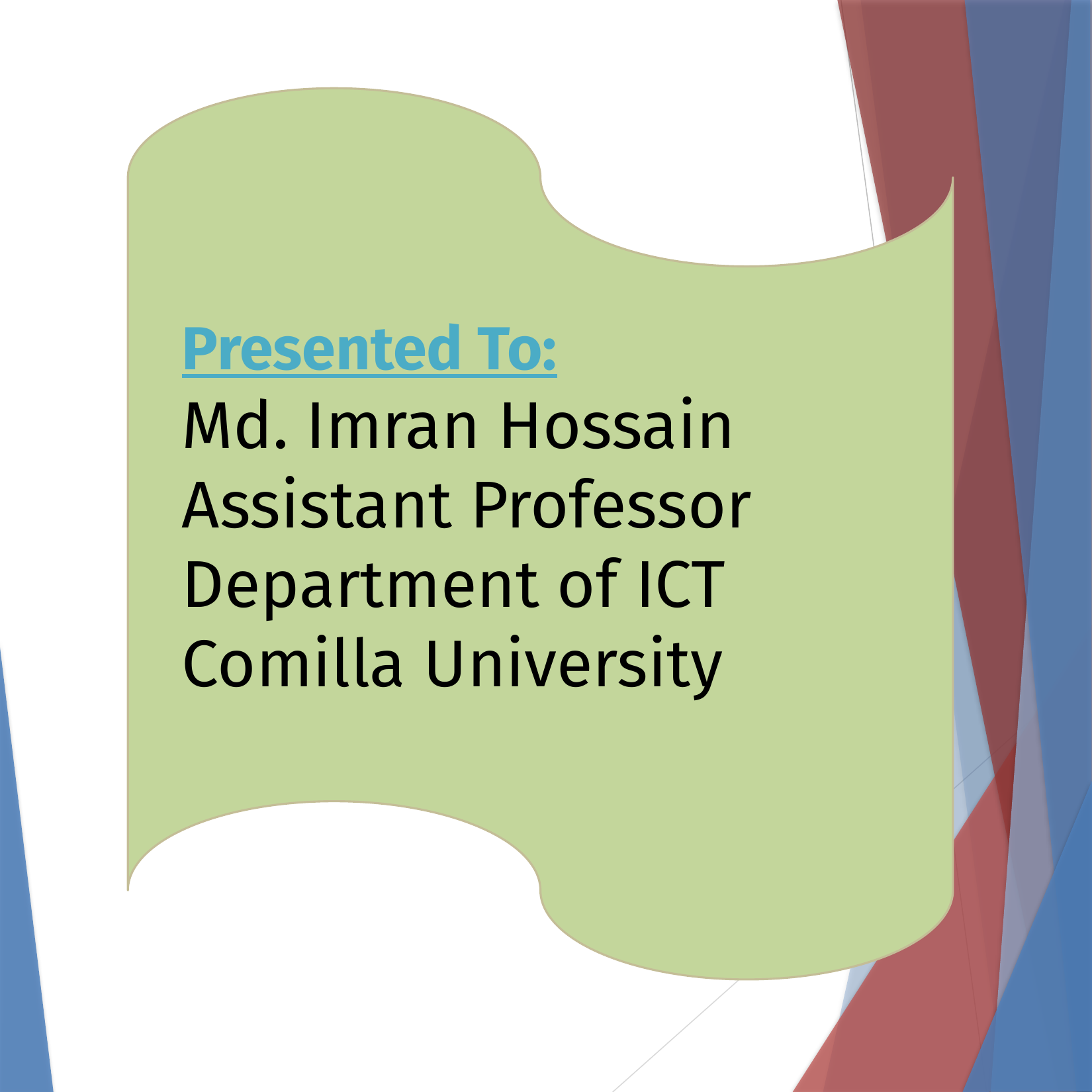

Presented To:
Md. Imran Hossain
Assistant Professor
Department of ICT
Comilla University